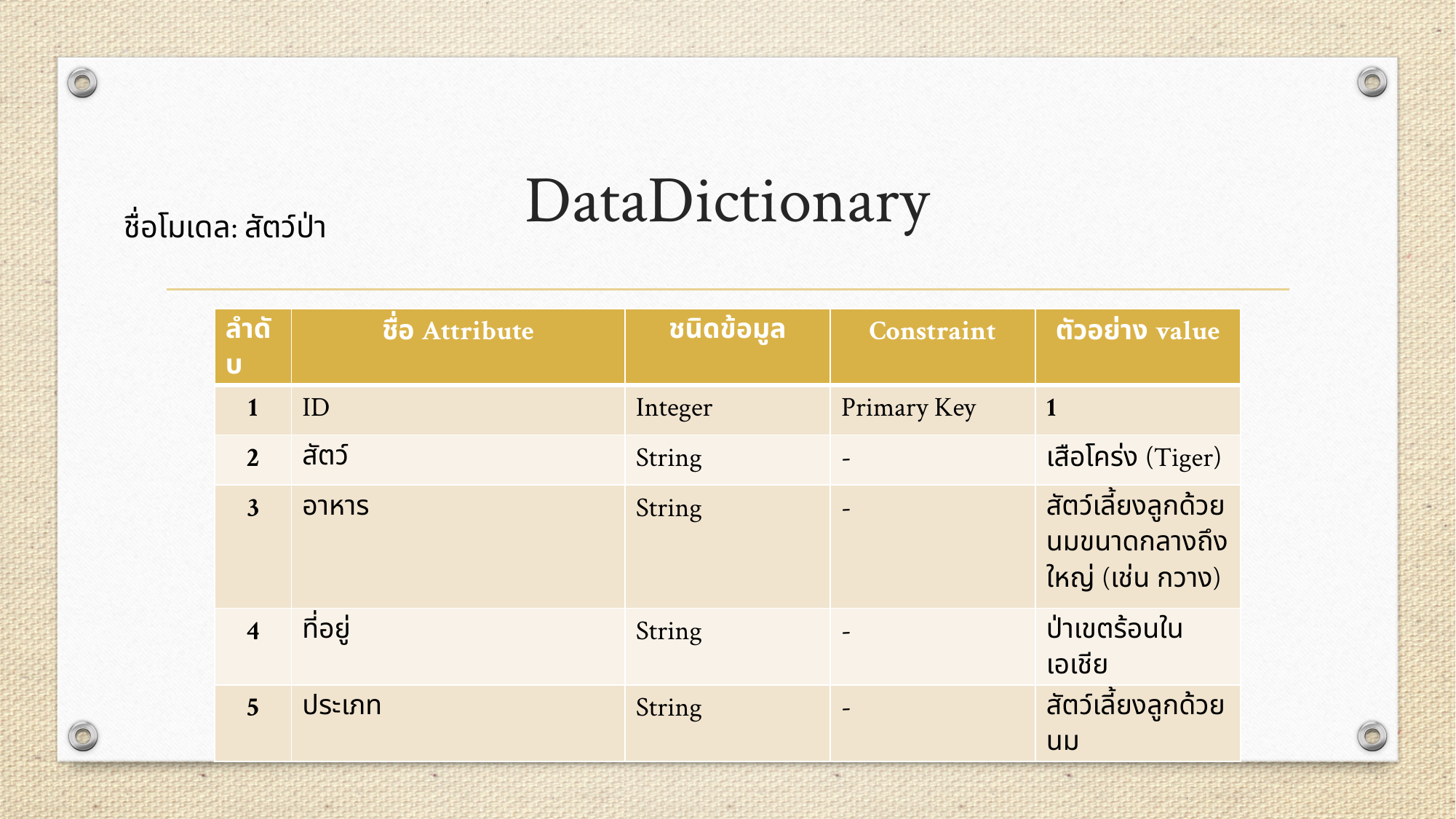

# DataDictionary
ชื่อโมเดล: สัตว์ป่า
| ลำดับ | ชื่อ Attribute | ชนิดข้อมูล | Constraint | ตัวอย่าง value |
| --- | --- | --- | --- | --- |
| 1 | ID | Integer | Primary Key | 1 |
| 2 | สัตว์ | String | - | เสือโคร่ง (Tiger) |
| 3 | อาหาร | String | - | สัตว์เลี้ยงลูกด้วยนมขนาดกลางถึงใหญ่ (เช่น กวาง) |
| 4 | ที่อยู่ | String | - | ป่าเขตร้อนในเอเชีย |
| 5 | ประเภท | String | - | สัตว์เลี้ยงลูกด้วยนม |